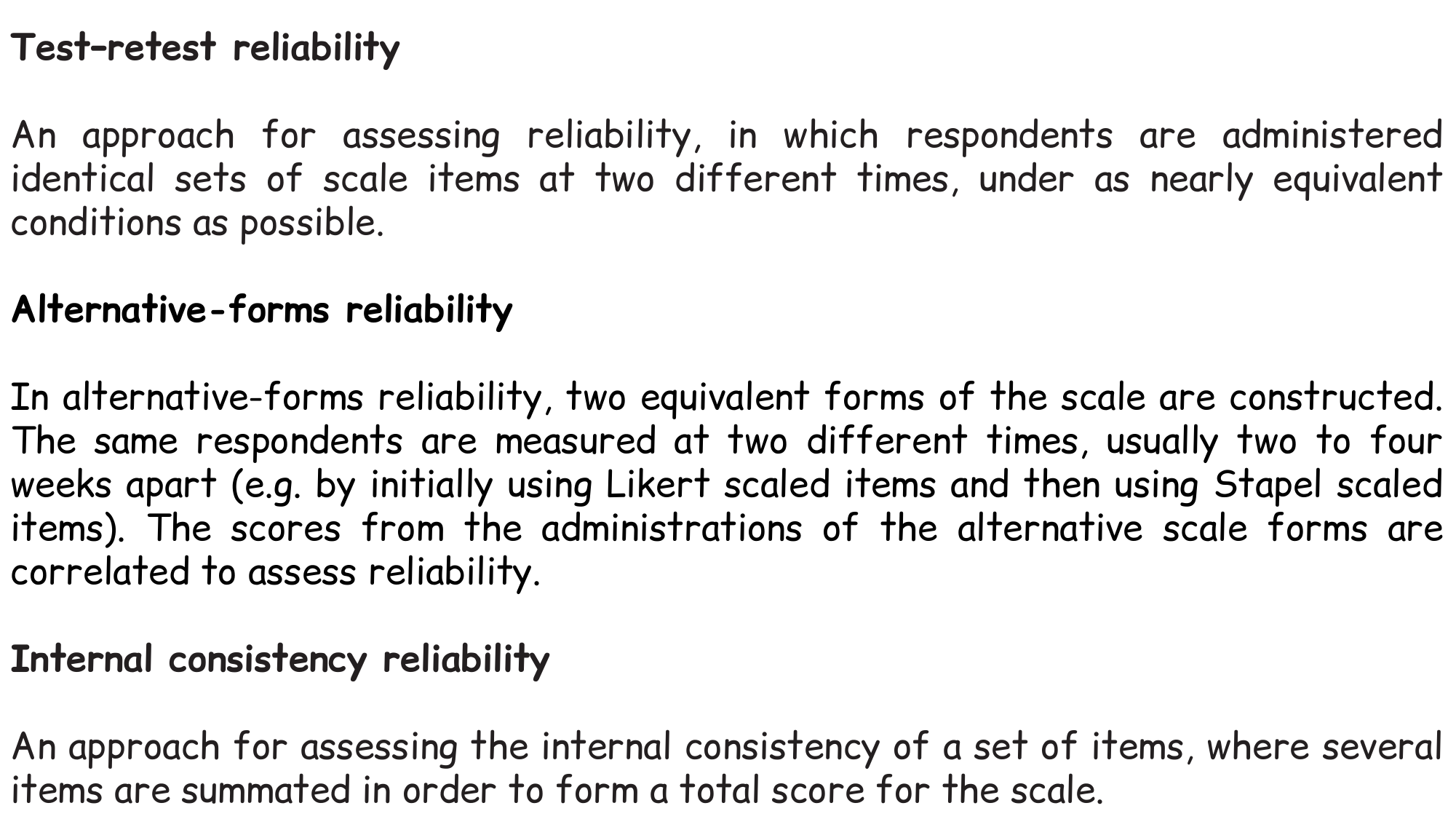

Test–retest reliability

An approach for assessing reliability, in which respondents are administered identical sets of scale items at two different times, under as nearly equivalent conditions as possible.

Alternative-forms reliability

In alternative-forms reliability, two equivalent forms of the scale are constructed. The same respondents are measured at two different times, usually two to four weeks apart (e.g. by initially using Likert scaled items and then using Stapel scaled items). The scores from the administrations of the alternative scale forms are correlated to assess reliability.

Internal consistency reliability

An approach for assessing the internal consistency of a set of items, where several items are summated in order to form a total score for the scale.